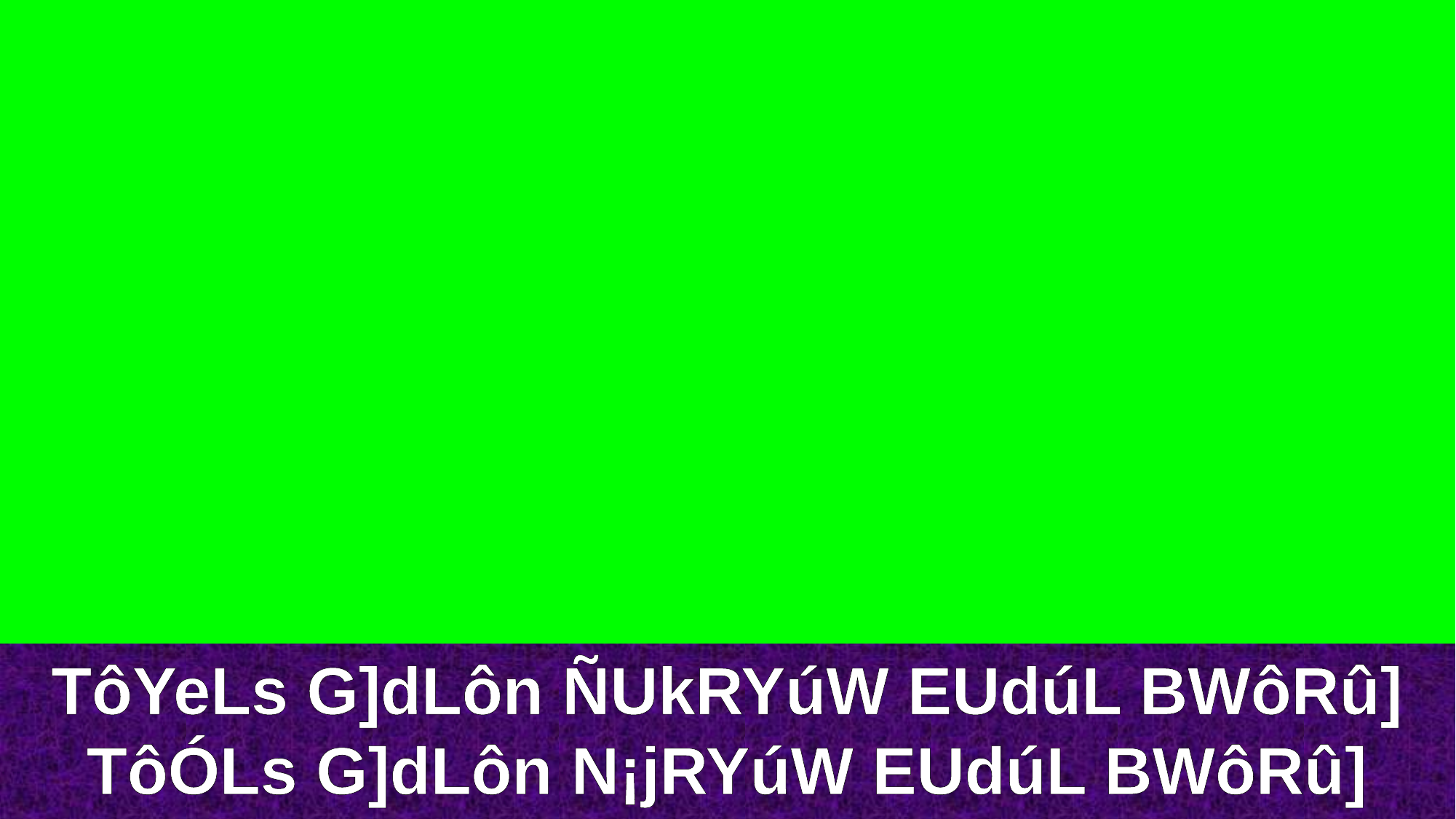

TôYeLs G]dLôn ÑUkRYúW EUdúL BWôRû]
TôÓLs G]dLôn N¡jRYúW EUdúL BWôRû]